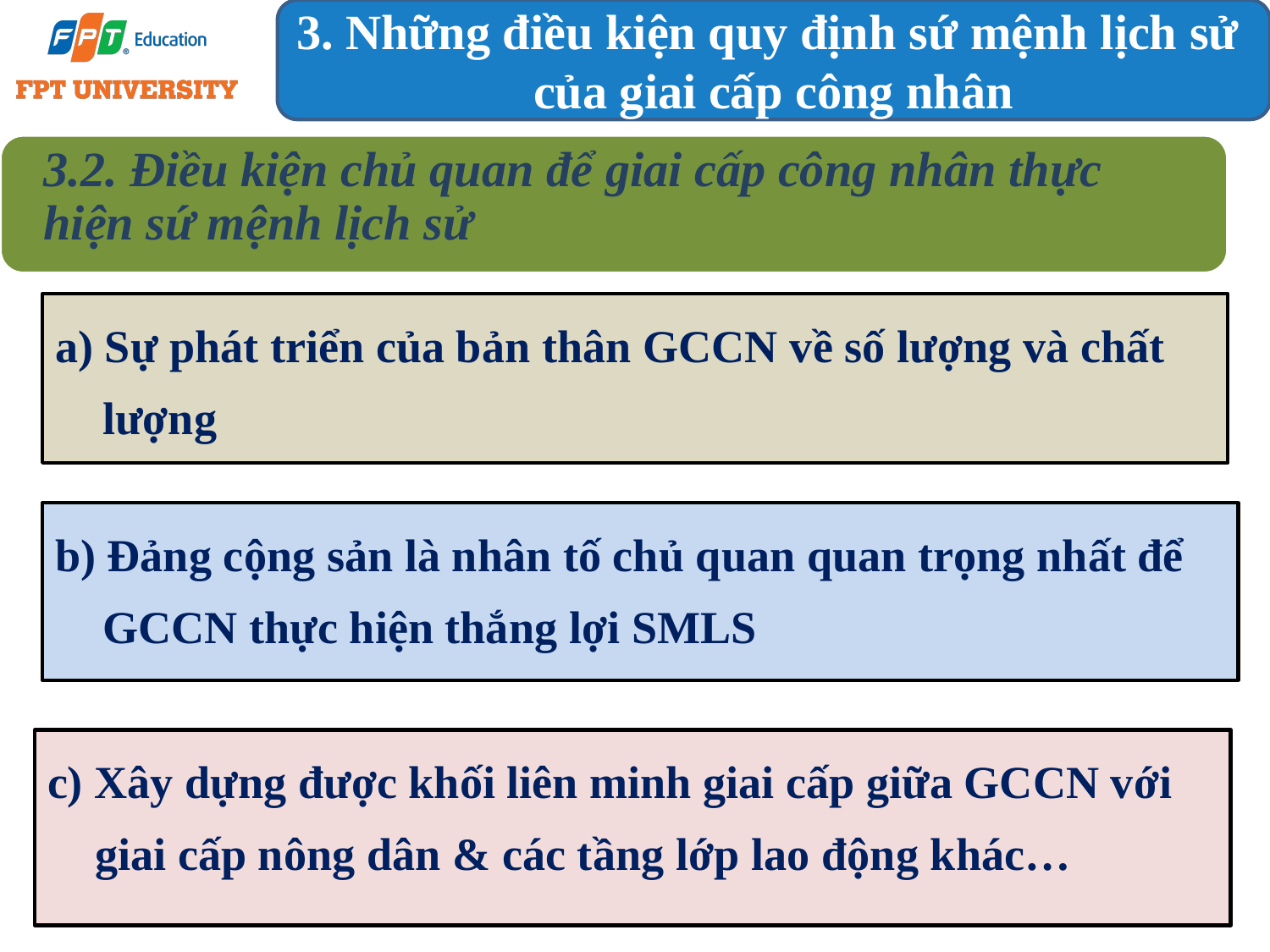

3. Những điều kiện quy định sứ mệnh lịch sử
của giai cấp công nhân

3.2. Điều kiện chủ quan để giai cấp công nhân thực hiện sứ mệnh lịch sử
a) Sự phát triển của bản thân GCCN về số lượng và chất lượng
b) Đảng cộng sản là nhân tố chủ quan quan trọng nhất để GCCN thực hiện thắng lợi SMLS
c) Xây dựng được khối liên minh giai cấp giữa GCCN với giai cấp nông dân & các tầng lớp lao động khác…